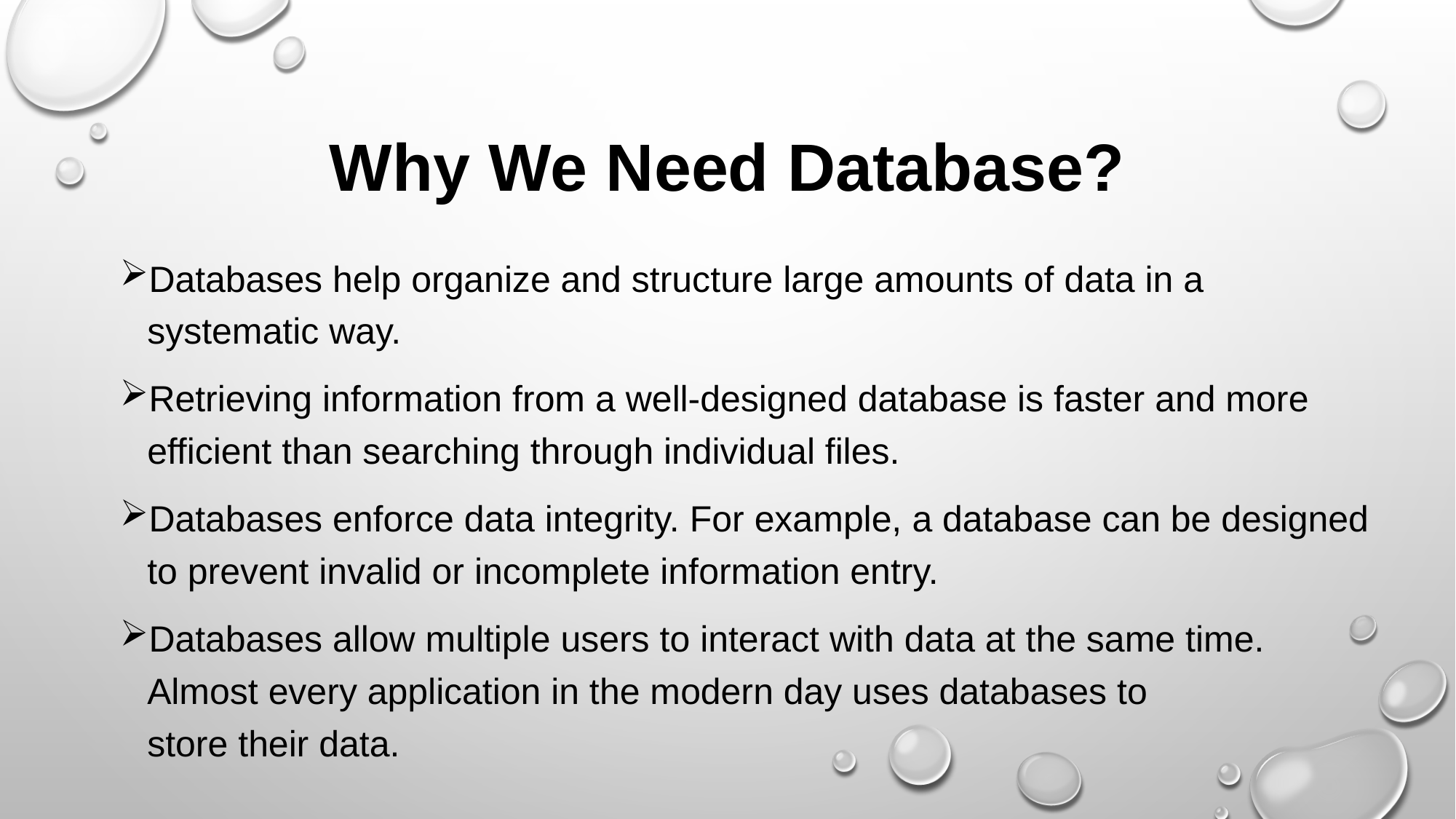

# Why We Need Database?
Databases help organize and structure large amounts of data in a systematic way.
Retrieving information from a well-designed database is faster and more efficient than searching through individual files.
Databases enforce data integrity. For example, a database can be designed to prevent invalid or incomplete information entry.
Databases allow multiple users to interact with data at the same time. Almost every application in the modern day uses databases to store their data.